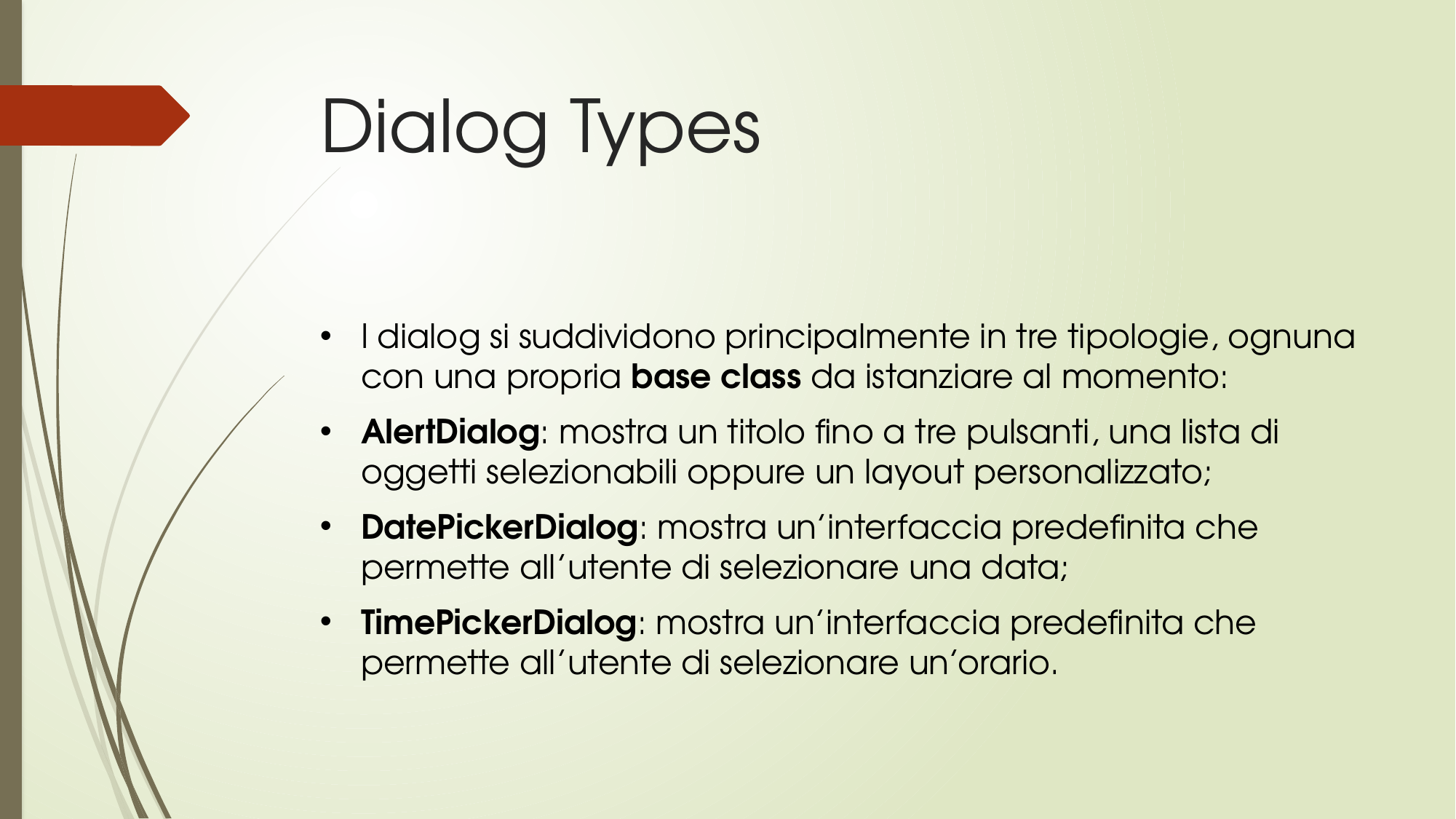

# Dialog Types

I dialog si suddividono principalmente in tre tipologie, ognuna con una propria base class da istanziare al momento:
AlertDialog: mostra un titolo fino a tre pulsanti, una lista di oggetti selezionabili oppure un layout personalizzato;
DatePickerDialog: mostra un’interfaccia predefinita che permette all’utente di selezionare una data;
TimePickerDialog: mostra un’interfaccia predefinita che permette all’utente di selezionare un’orario.